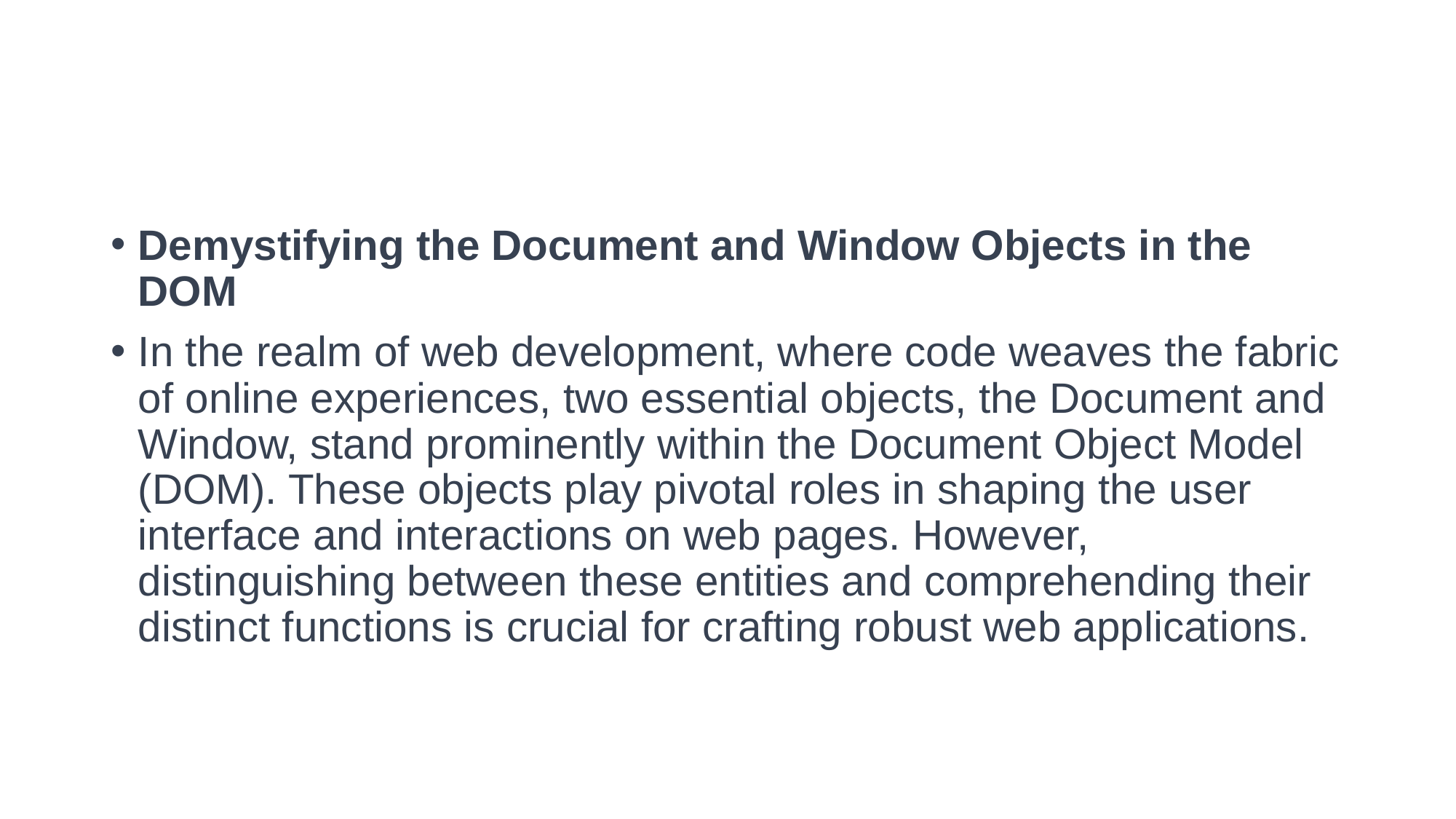

#
Demystifying the Document and Window Objects in the DOM
In the realm of web development, where code weaves the fabric of online experiences, two essential objects, the Document and Window, stand prominently within the Document Object Model (DOM). These objects play pivotal roles in shaping the user interface and interactions on web pages. However, distinguishing between these entities and comprehending their distinct functions is crucial for crafting robust web applications.